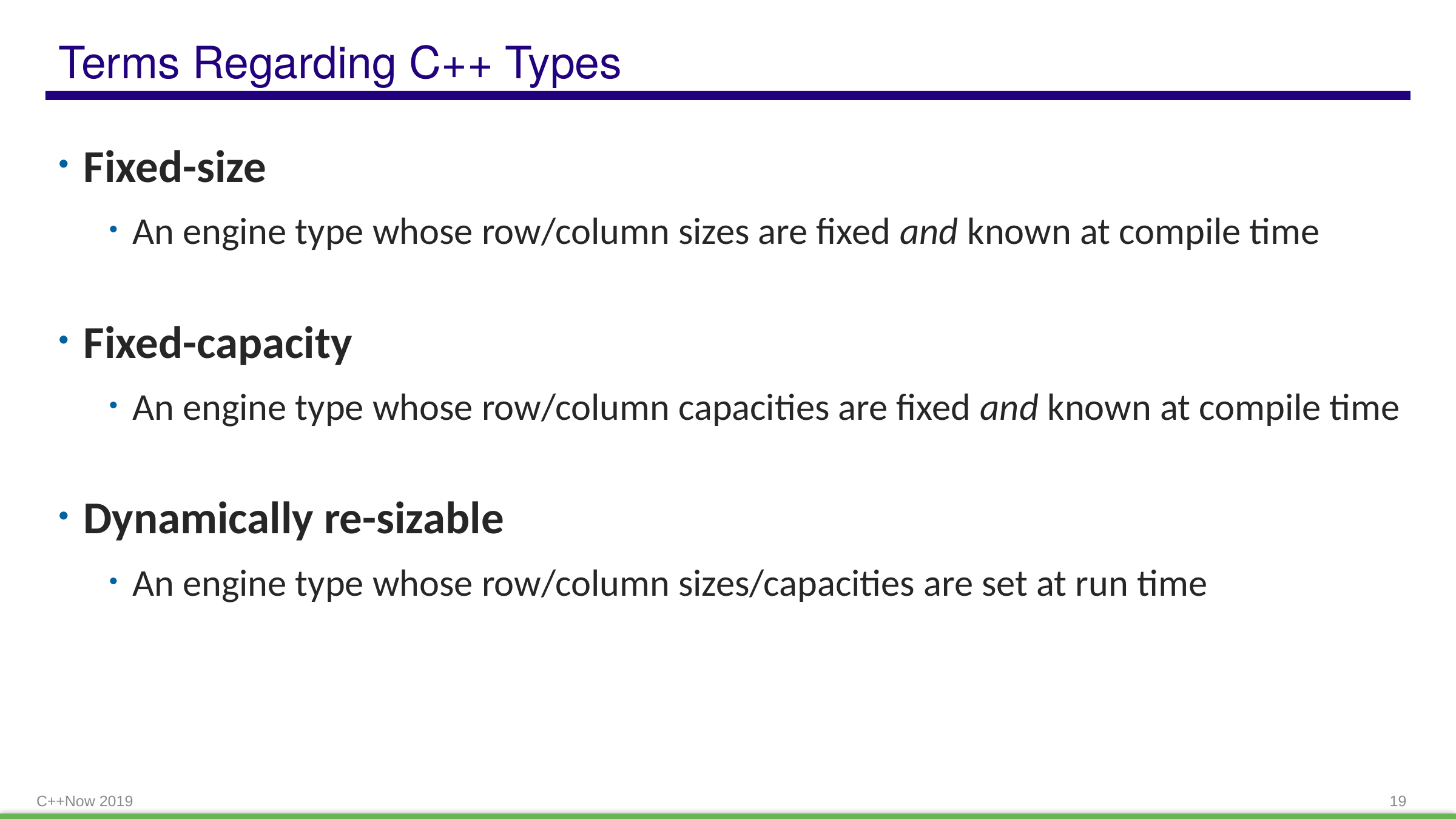

# Terms Regarding C++ Types
Fixed-size
An engine type whose row/column sizes are fixed and known at compile time
Fixed-capacity
An engine type whose row/column capacities are fixed and known at compile time
Dynamically re-sizable
An engine type whose row/column sizes/capacities are set at run time

C++Now 2019
19